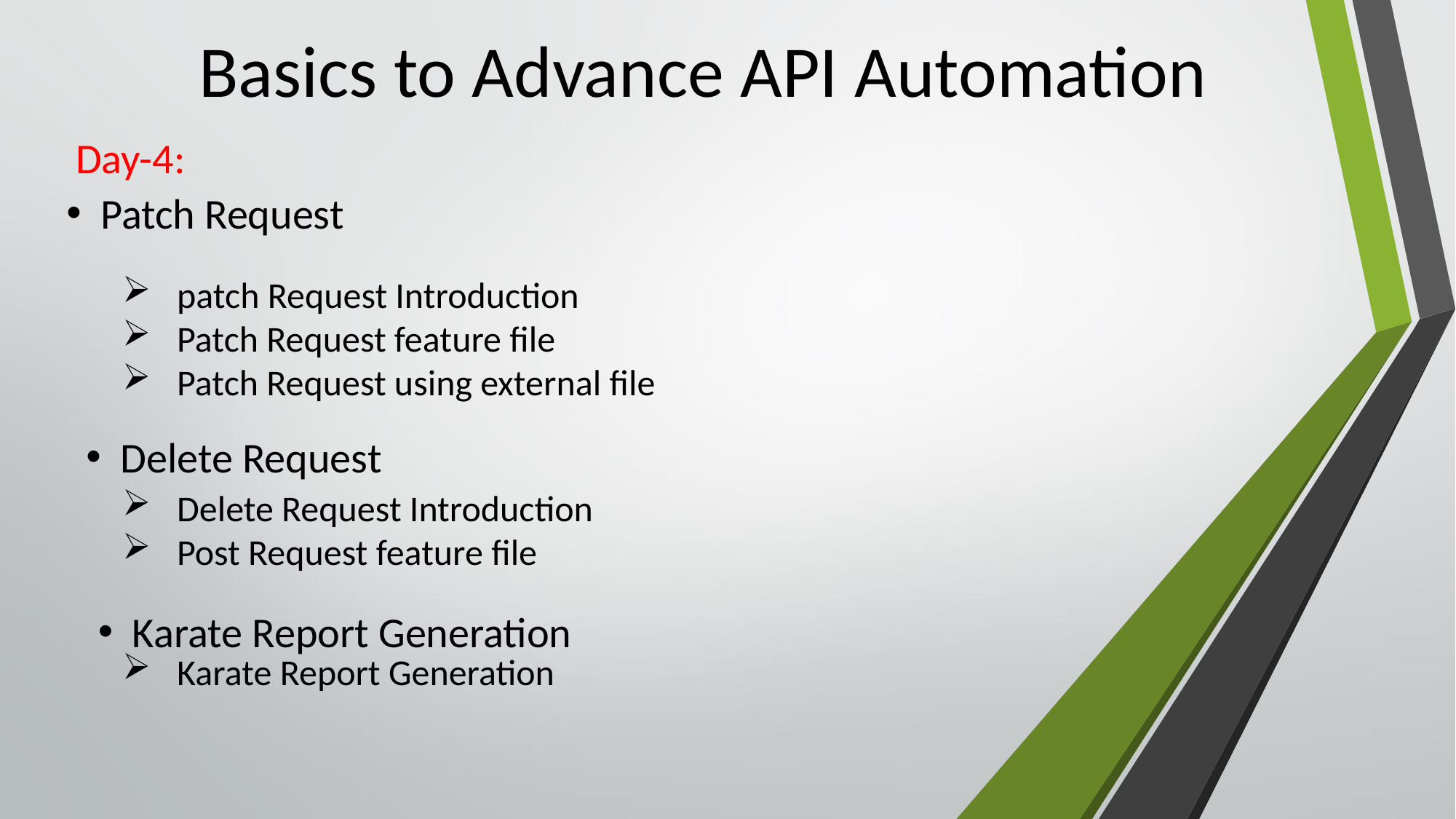

# Basics to Advance API Automation
Day-4:
Patch Request

patch Request Introduction
Patch Request feature file
Patch Request using external file

Delete Request

Delete Request Introduction
Post Request feature file

Karate Report Generation

Karate Report Generation